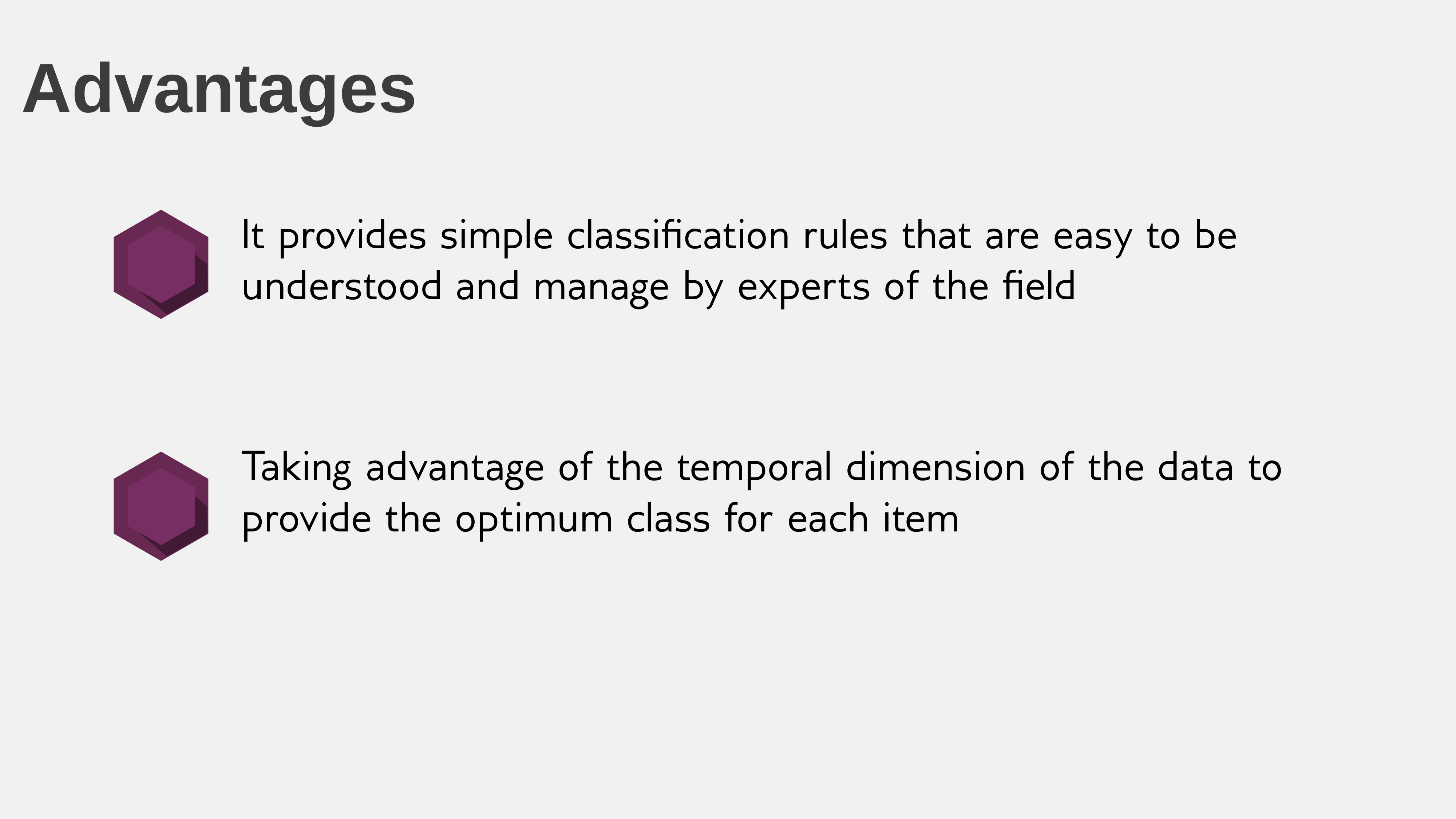

Advantages
It provides simple classification rules that are easy to be understood and manage by experts of the field

Taking advantage of the temporal dimension of the data to provide the optimum class for each item